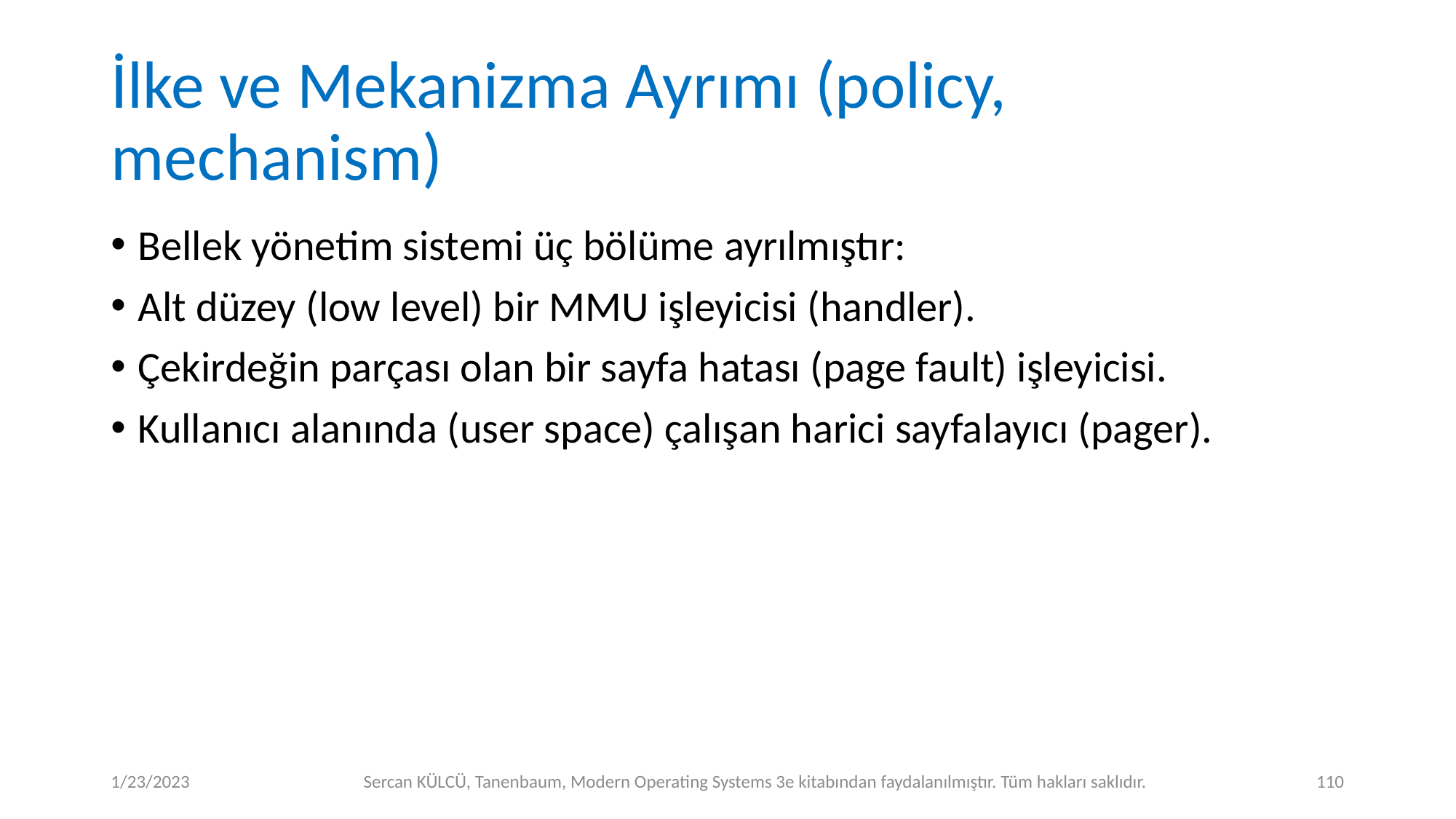

# İlke ve Mekanizma Ayrımı (policy, mechanism)
Bellek yönetim sistemi üç bölüme ayrılmıştır:
Alt düzey (low level) bir MMU işleyicisi (handler).
Çekirdeğin parçası olan bir sayfa hatası (page fault) işleyicisi.
Kullanıcı alanında (user space) çalışan harici sayfalayıcı (pager).
1/23/2023
Sercan KÜLCÜ, Tanenbaum, Modern Operating Systems 3e kitabından faydalanılmıştır. Tüm hakları saklıdır.
110